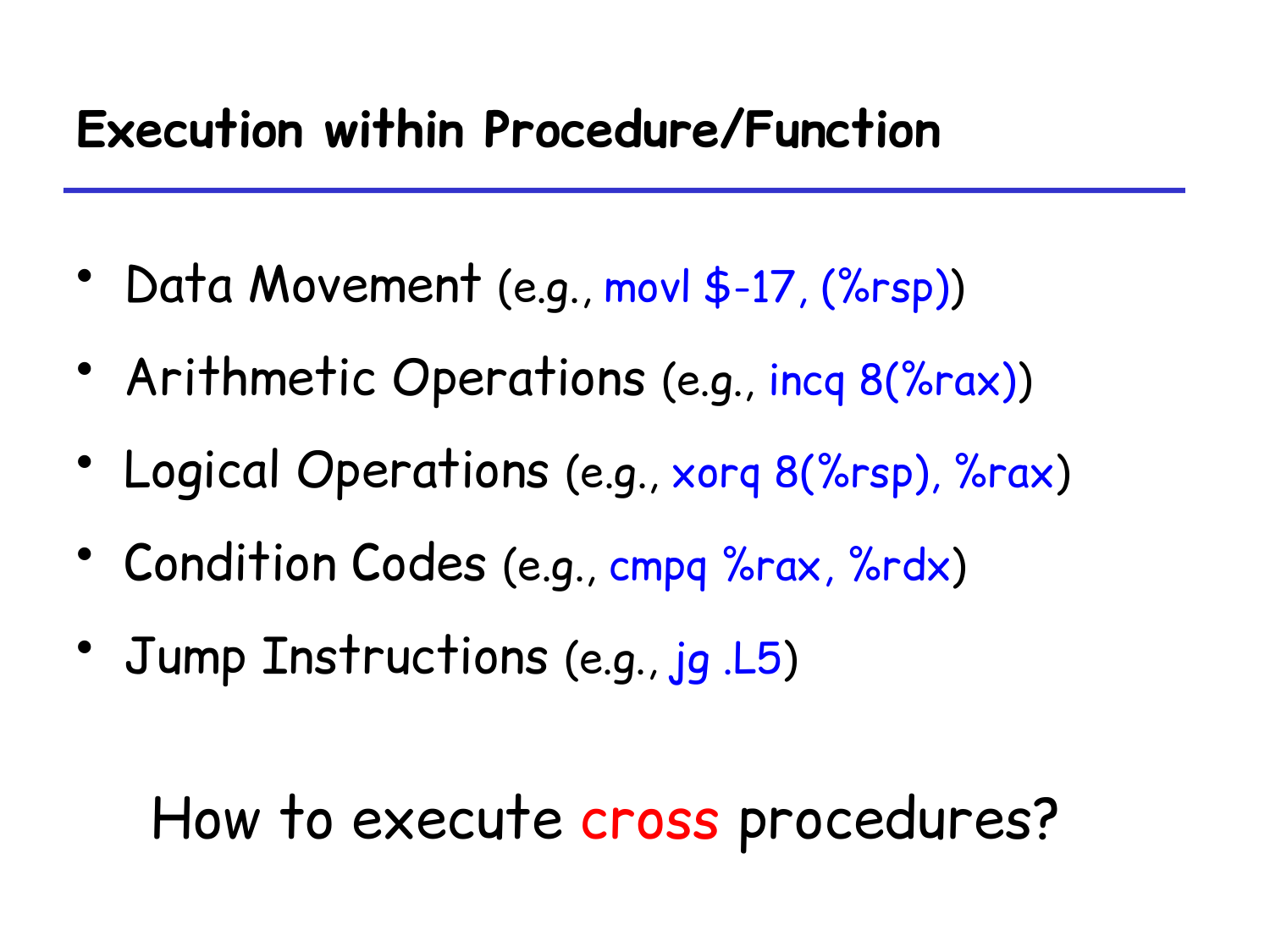

# Execution within Procedure/Function
Data Movement (e.g., movl $-17, (%rsp))
Arithmetic Operations (e.g., incq 8(%rax))
Logical Operations (e.g., xorq 8(%rsp), %rax)
Condition Codes (e.g., cmpq %rax, %rdx)
Jump Instructions (e.g., jg .L5)
How to execute cross procedures?
3